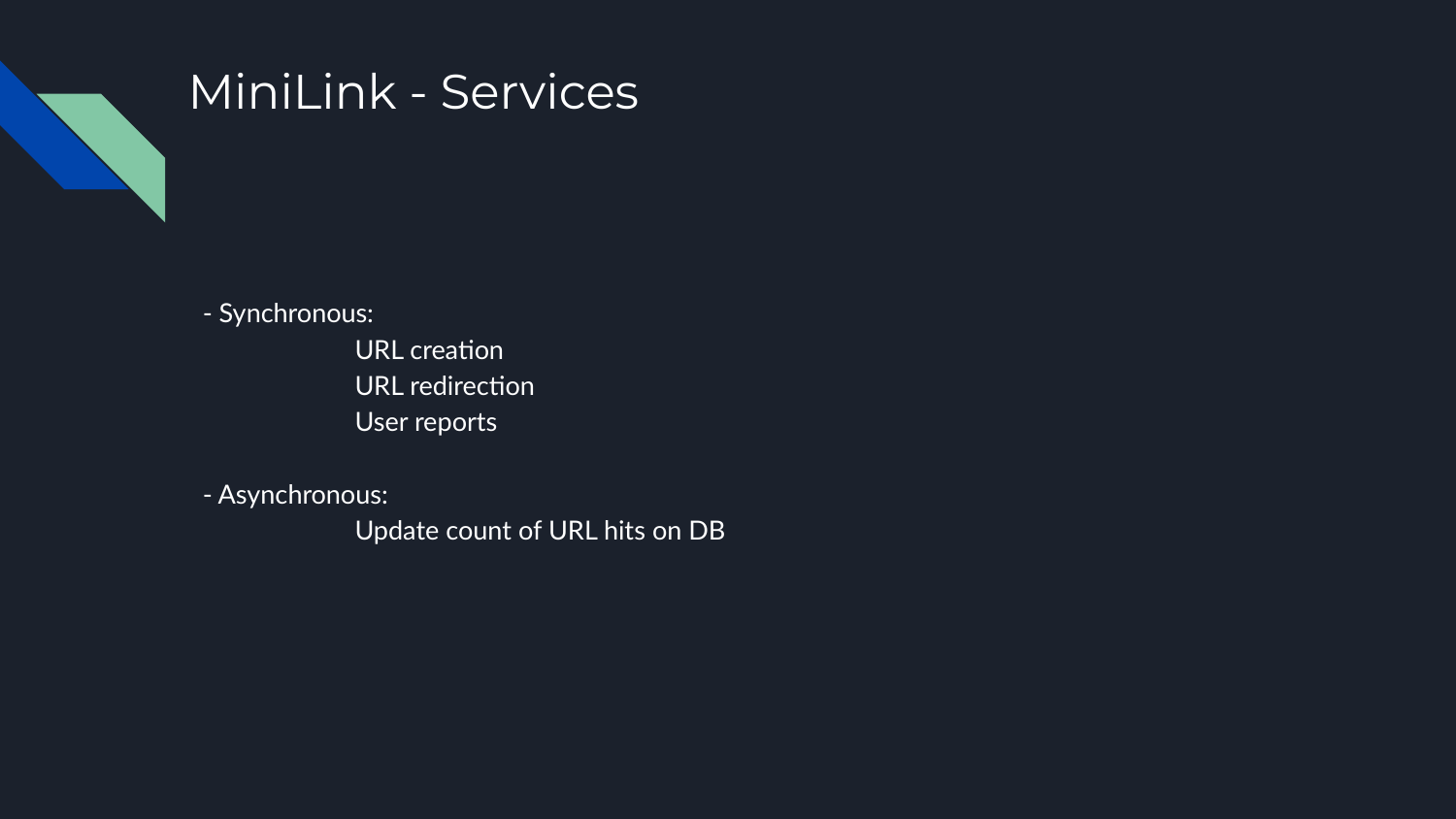

# MiniLink - Services
- Synchronous:
 URL creation
 URL redirection
 User reports

- Asynchronous:
 Update count of URL hits on DB